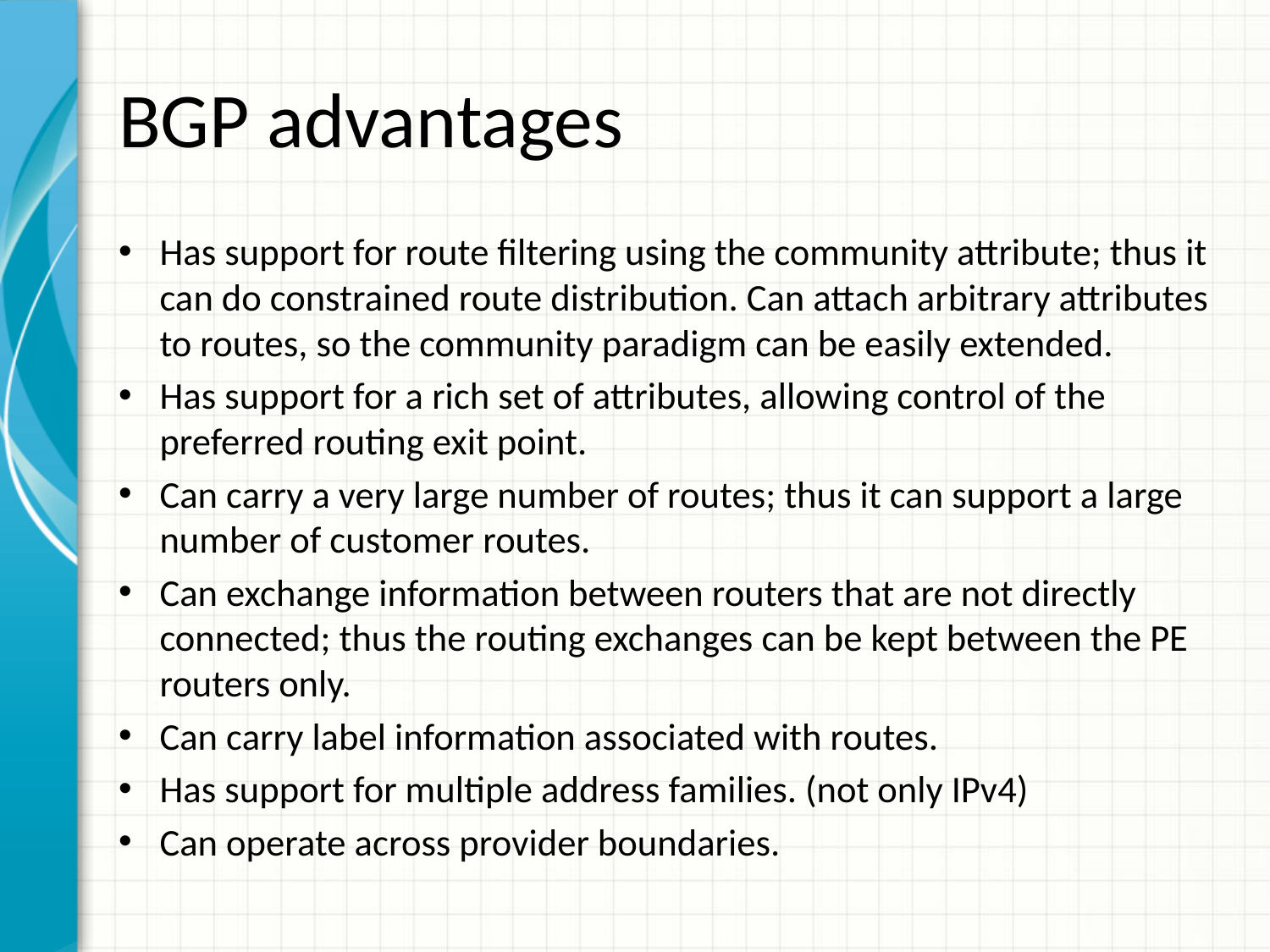

# BGP advantages
Has support for route filtering using the community attribute; thus it can do constrained route distribution. Can attach arbitrary attributes to routes, so the community paradigm can be easily extended.
Has support for a rich set of attributes, allowing control of the preferred routing exit point.
Can carry a very large number of routes; thus it can support a large number of customer routes.
Can exchange information between routers that are not directly connected; thus the routing exchanges can be kept between the PE routers only.
Can carry label information associated with routes.
Has support for multiple address families. (not only IPv4)
Can operate across provider boundaries.